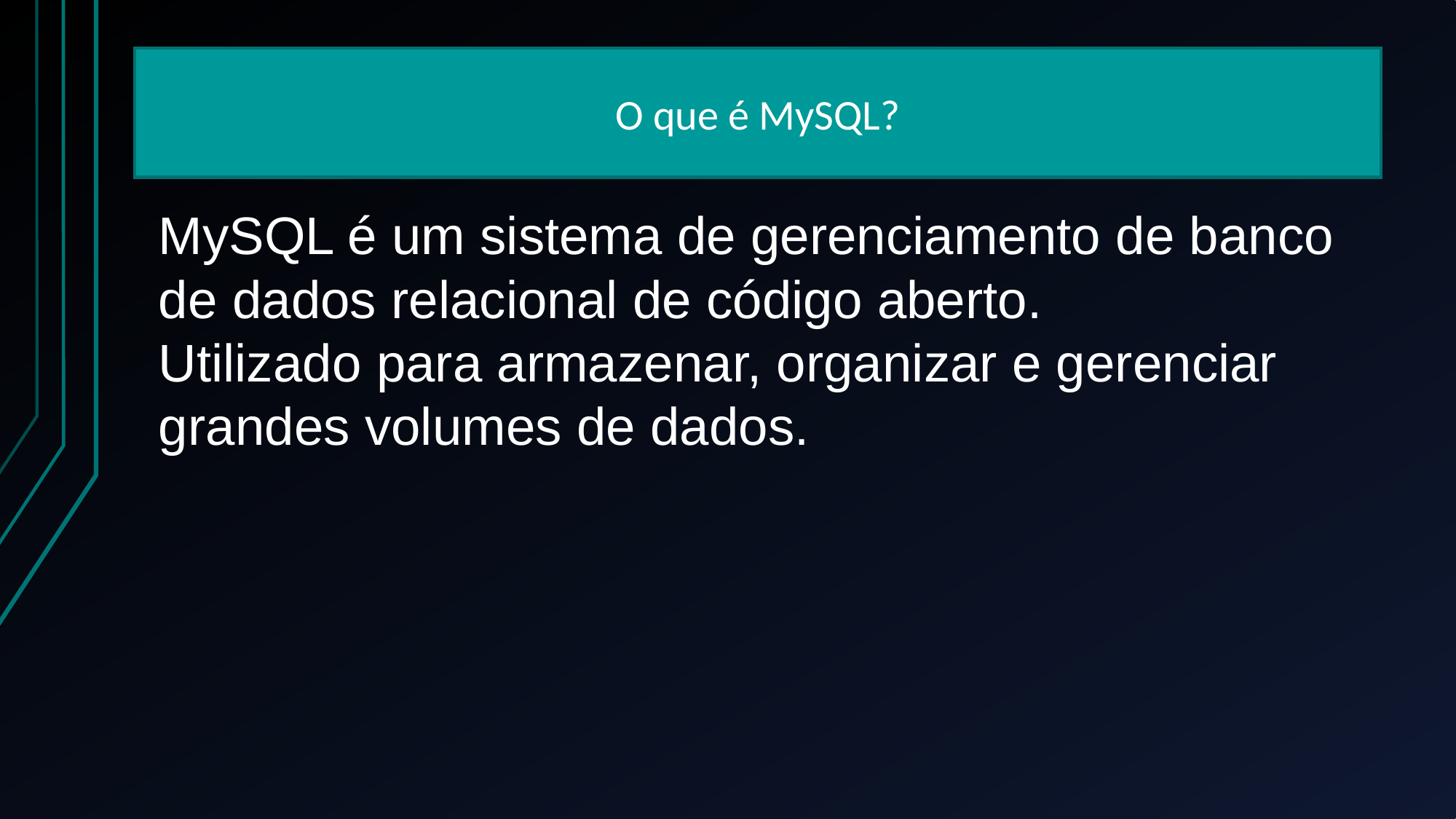

O que é MySQL?
# MySQL é um sistema de gerenciamento de banco de dados relacional de código aberto. Utilizado para armazenar, organizar e gerenciar grandes volumes de dados.